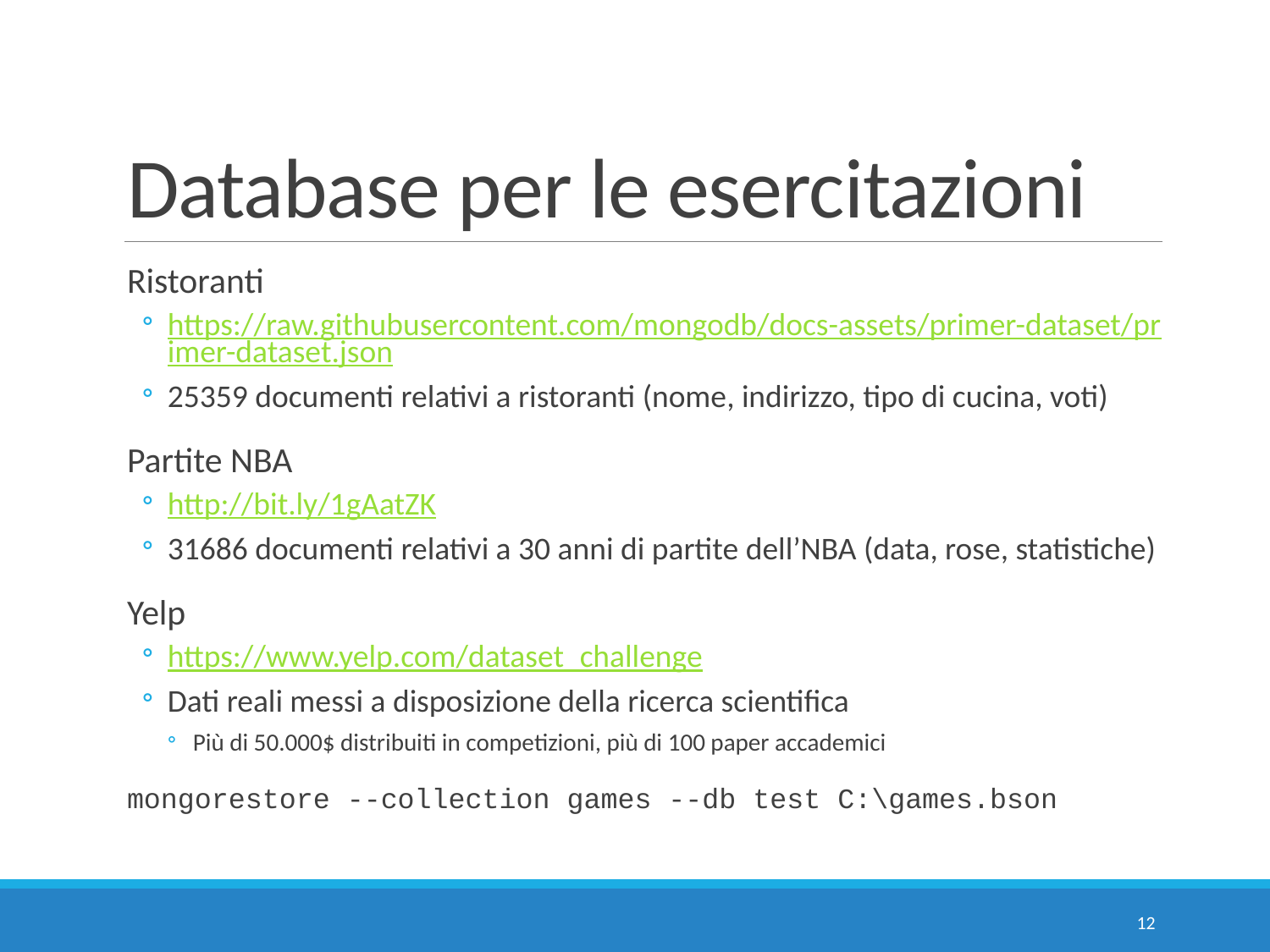

# Database per le esercitazioni
Ristoranti
https://raw.githubusercontent.com/mongodb/docs-assets/primer-dataset/primer-dataset.json
25359 documenti relativi a ristoranti (nome, indirizzo, tipo di cucina, voti)
Partite NBA
http://bit.ly/1gAatZK
31686 documenti relativi a 30 anni di partite dell’NBA (data, rose, statistiche)
Yelp
https://www.yelp.com/dataset_challenge
Dati reali messi a disposizione della ricerca scientifica
Più di 50.000$ distribuiti in competizioni, più di 100 paper accademici
mongorestore --collection games --db test C:\games.bson
12